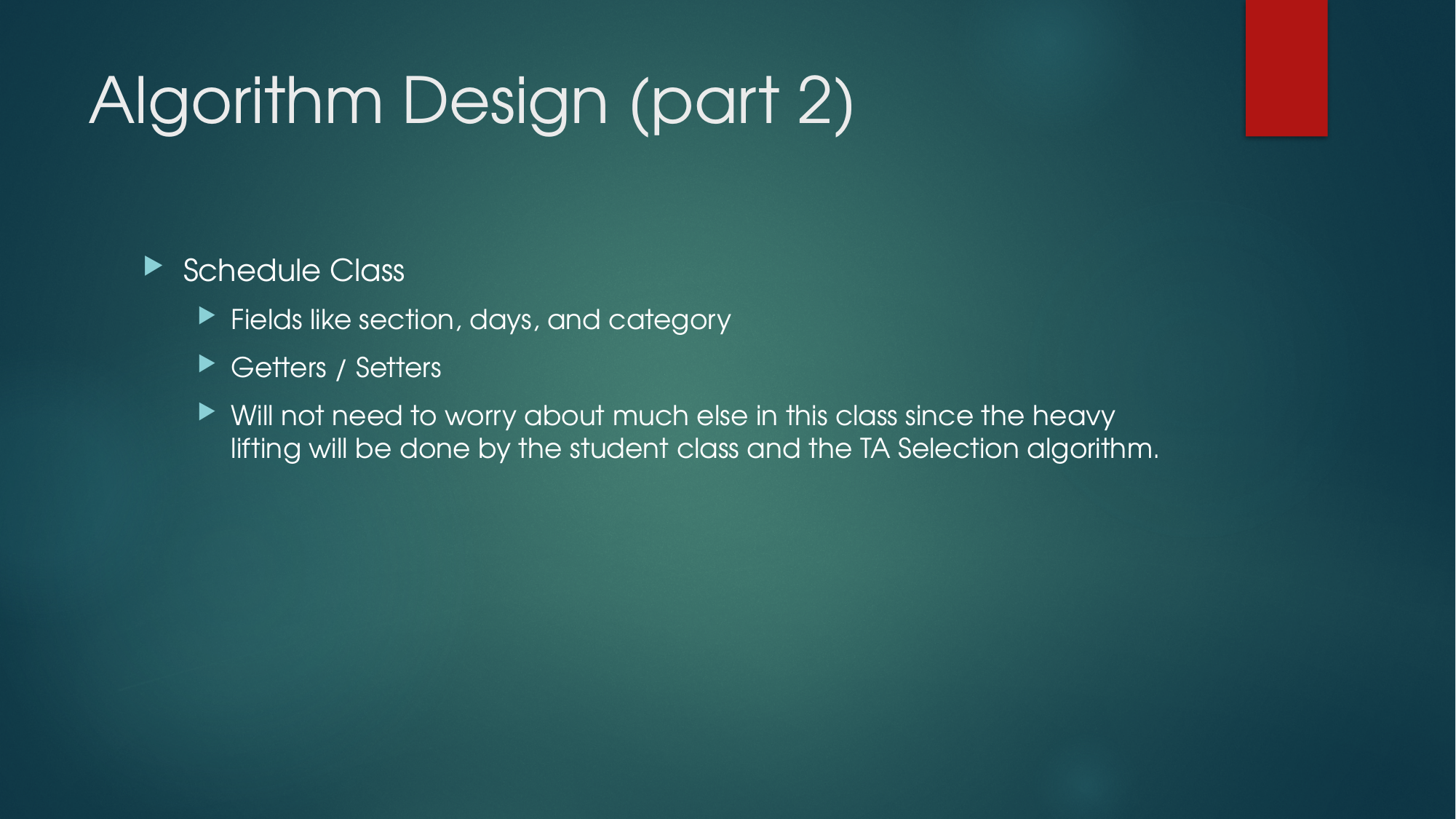

# Algorithm Design (part 2)
Schedule Class
Fields like section, days, and category
Getters / Setters
Will not need to worry about much else in this class since the heavy lifting will be done by the student class and the TA Selection algorithm.